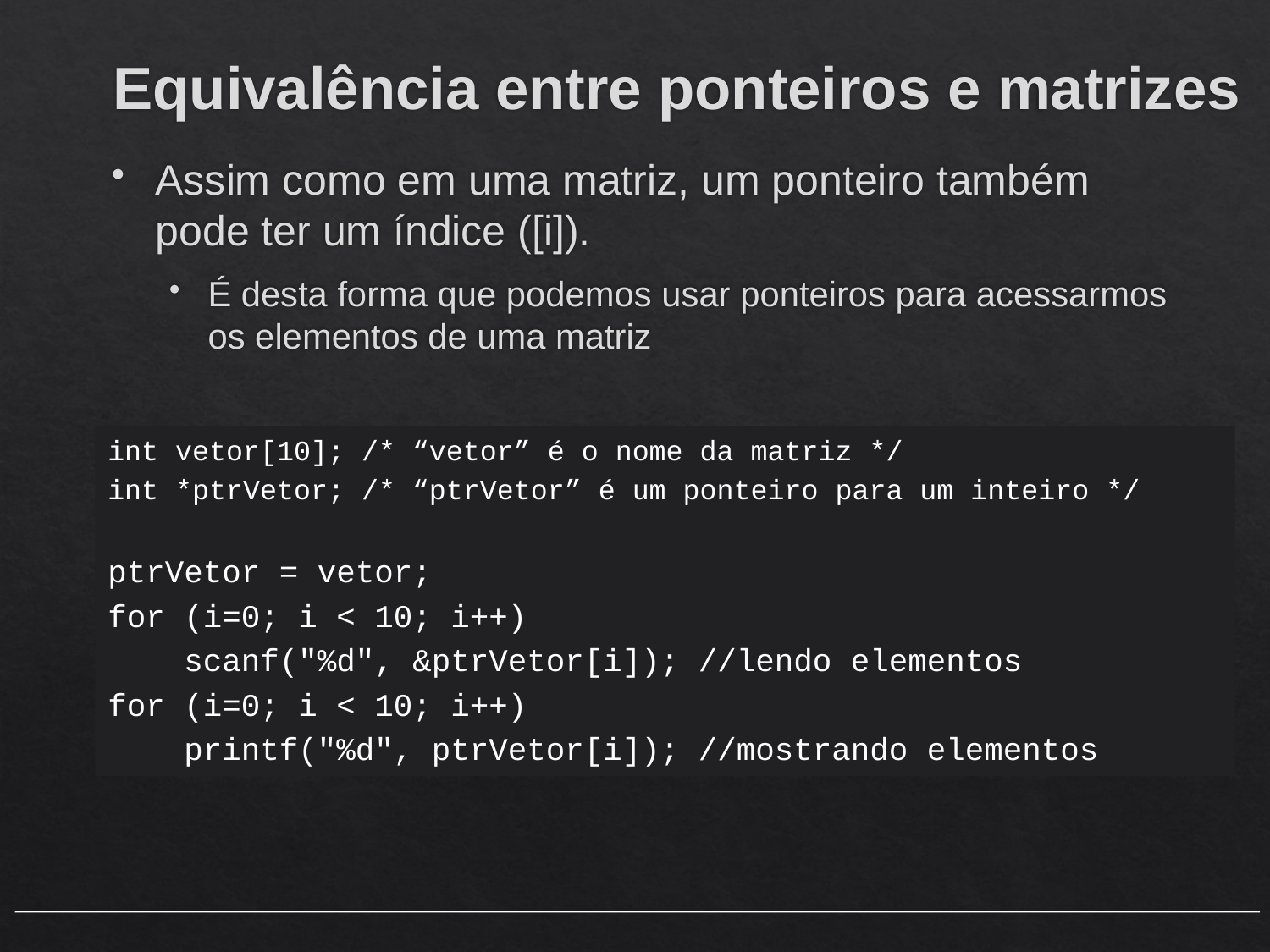

# Equivalência entre ponteiros e matrizes

Assim como em uma matriz, um ponteiro também pode ter um índice ([i]).
É desta forma que podemos usar ponteiros para acessarmos os elementos de uma matriz
int vetor[10]; /* “vetor” é o nome da matriz */
int *ptrVetor; /* “ptrVetor” é um ponteiro para um inteiro */

ptrVetor = vetor;
for (i=0; i < 10; i++)
    scanf("%d", &ptrVetor[i]); //lendo elementos
for (i=0; i < 10; i++)
    printf("%d", ptrVetor[i]); //mostrando elementos